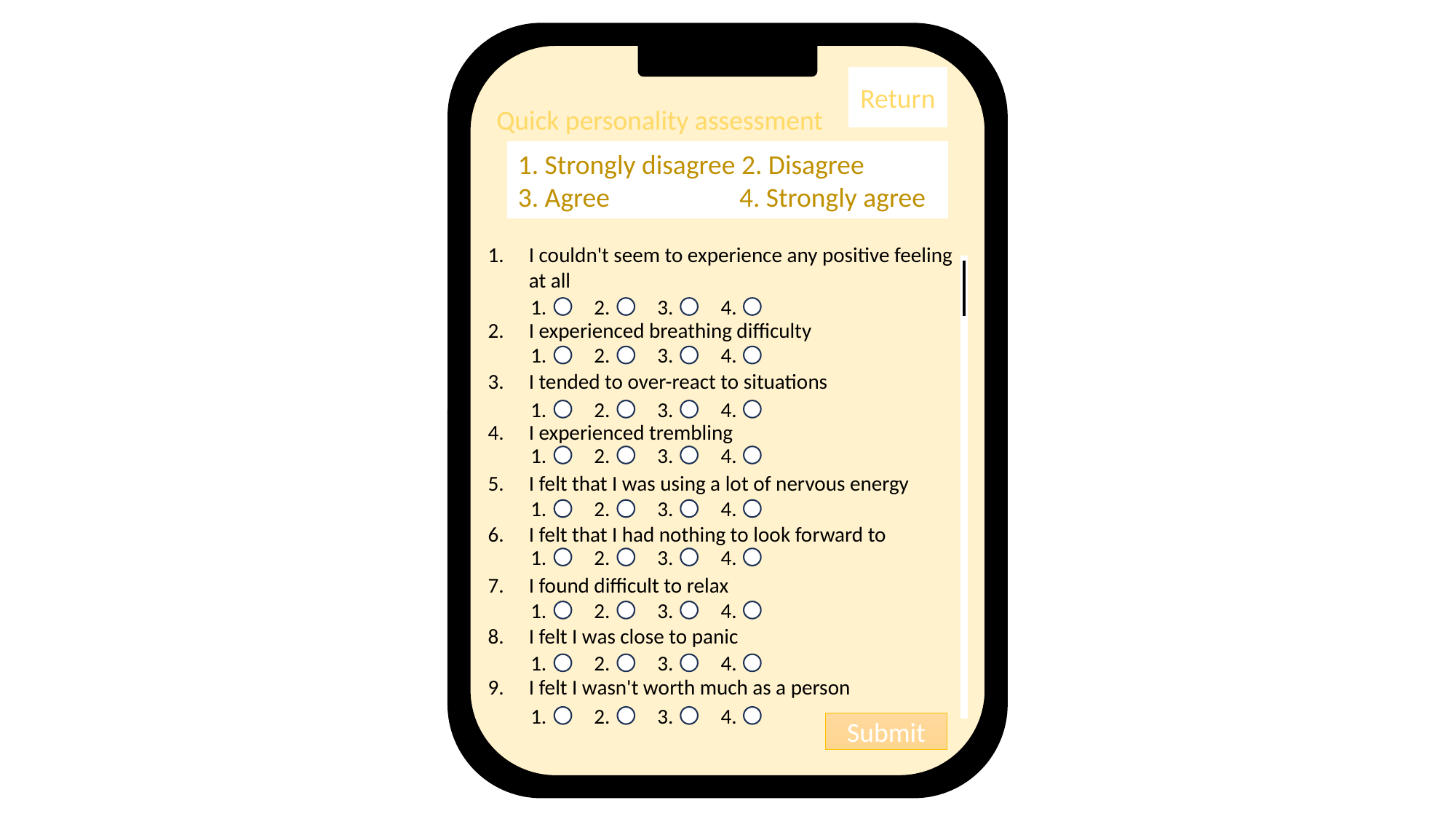

Return
Quick personality assessment
1. Strongly disagree 2. Disagree
3. Agree                     4. Strongly agree
I couldn't seem to experience any positive feeling at all

I experienced breathing difficulty

I tended to over-react to situations

I experienced trembling

I felt that I was using a lot of nervous energy

I felt that I had nothing to look forward to

I found difficult to relax

I felt I was close to panic

I felt I wasn't worth much as a person

1.          2.          3.          4.

1.          2.          3.          4.

1.          2.          3.          4.

1.          2.          3.          4.

1.          2.          3.          4.

1.          2.          3.          4.

1.          2.          3.          4.

1.          2.          3.          4.

1.          2.          3.          4.

Submit